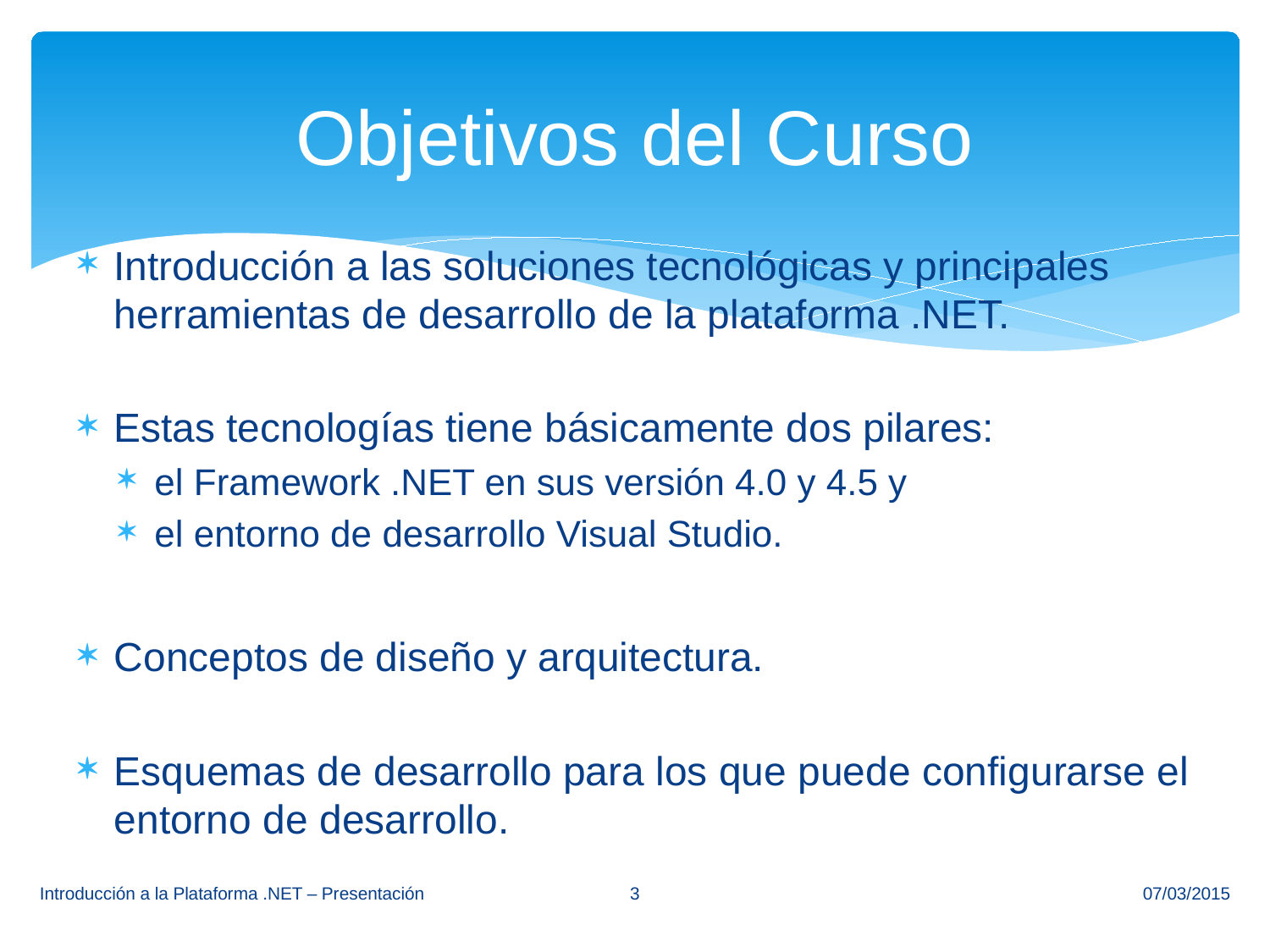

# Objetivos del Curso
Introducción a las soluciones tecnológicas y principales herramientas de desarrollo de la plataforma .NET.

Estas tecnologías tiene básicamente dos pilares:
el Framework .NET en sus versión 4.0 y 4.5 y
el entorno de desarrollo Visual Studio.

Conceptos de diseño y arquitectura.

Esquemas de desarrollo para los que puede configurarse el entorno de desarrollo.
3
Introducción a la Plataforma .NET – Presentación
07/03/2015